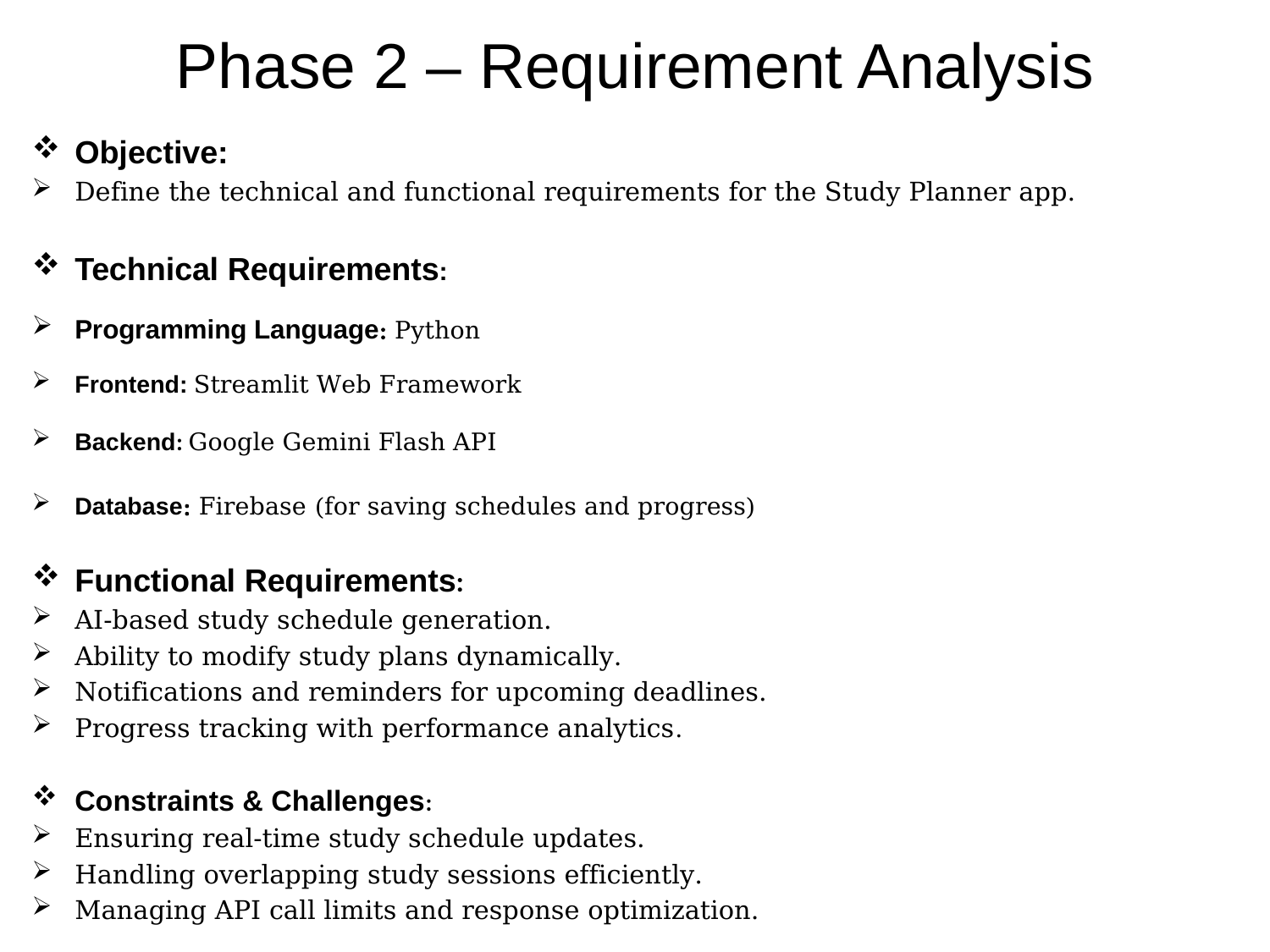

# Phase 2 – Requirement Analysis
Objective:
Define the technical and functional requirements for the Study Planner app.

Technical Requirements:

Programming Language: Python

Frontend: Streamlit Web Framework

Backend: Google Gemini Flash API

Database: Firebase (for saving schedules and progress)

Functional Requirements:
AI-based study schedule generation.
Ability to modify study plans dynamically.
Notifications and reminders for upcoming deadlines.
Progress tracking with performance analytics.

Constraints & Challenges:
Ensuring real-time study schedule updates.
Handling overlapping study sessions efficiently.
Managing API call limits and response optimization.